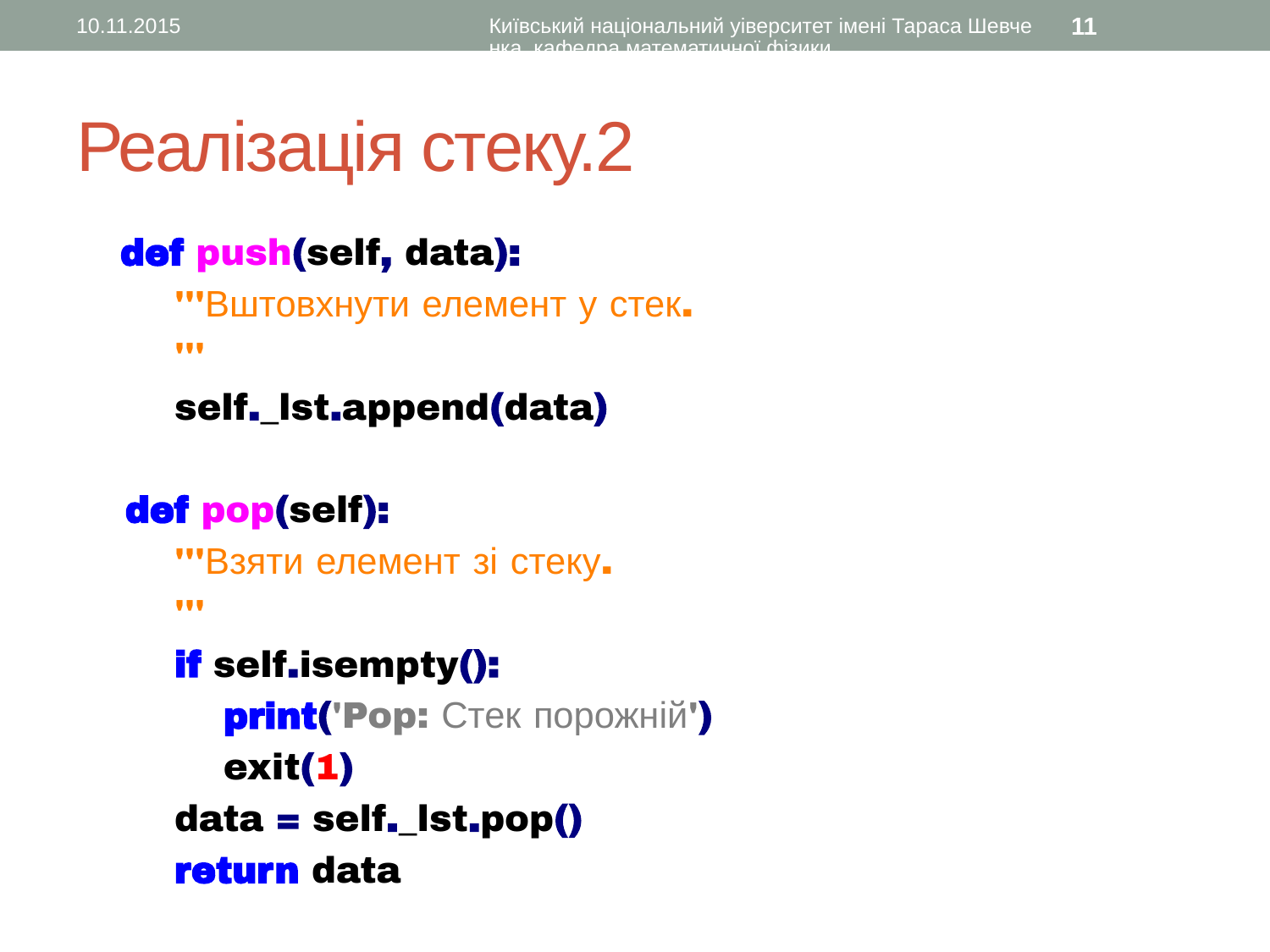

10.11.2015
Київський національний уіверситет імені Тараса Шевченка, кафедра математичної фізики
11
# Реалізація стеку.2
  def push(self, data):
        '''Вштовхнути елемент у стек.
        '''
        self._lst.append(data)

    def pop(self):
        '''Взяти елемент зі стеку.
        '''
        if self.isempty():
            print('Pop: Стек порожній')
            exit(1)
        data = self._lst.pop()
        return data